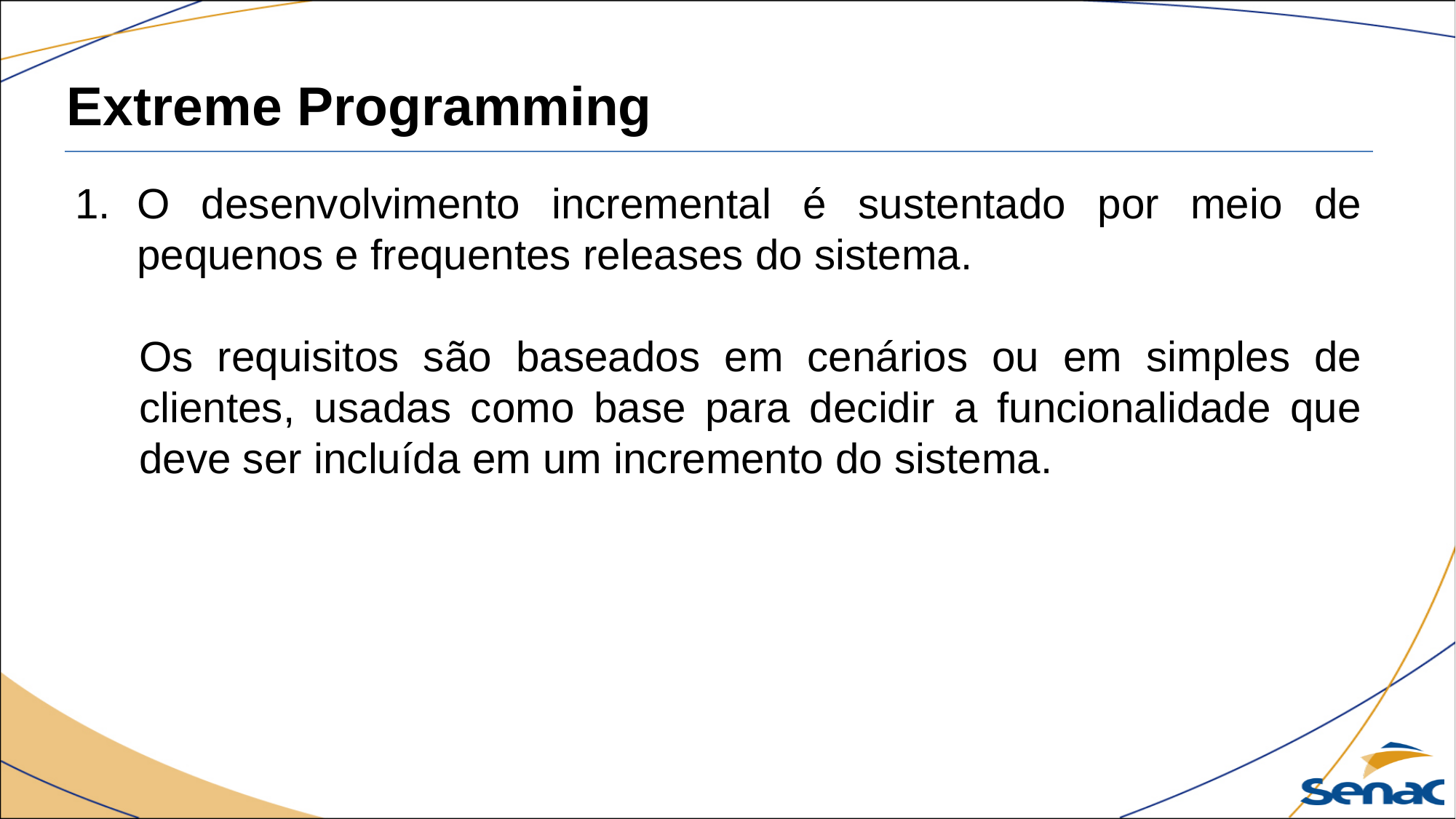

Extreme Programming
O desenvolvimento incremental é sustentado por meio de pequenos e frequentes releases do sistema.

Os requisitos são baseados em cenários ou em simples de clientes, usadas como base para decidir a funcionalidade que deve ser incluída em um incremento do sistema.